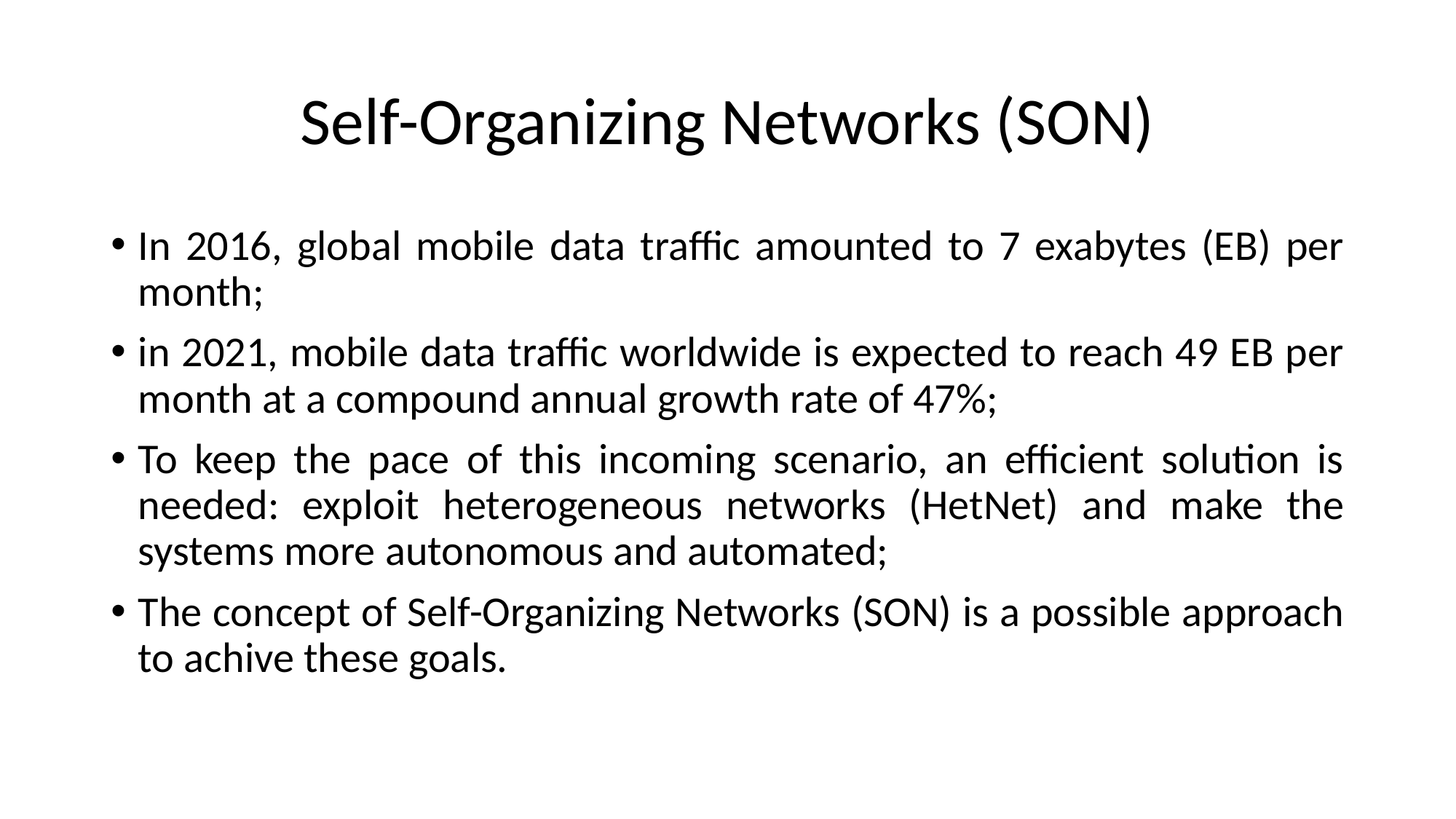

# Self-Organizing Networks (SON)
In 2016, global mobile data traffic amounted to 7 exabytes (EB) per month;
in 2021, mobile data traffic worldwide is expected to reach 49 EB per month at a compound annual growth rate of 47%;
To keep the pace of this incoming scenario, an efficient solution is needed: exploit heterogeneous networks (HetNet) and make the systems more autonomous and automated;
The concept of Self-Organizing Networks (SON) is a possible approach to achive these goals.